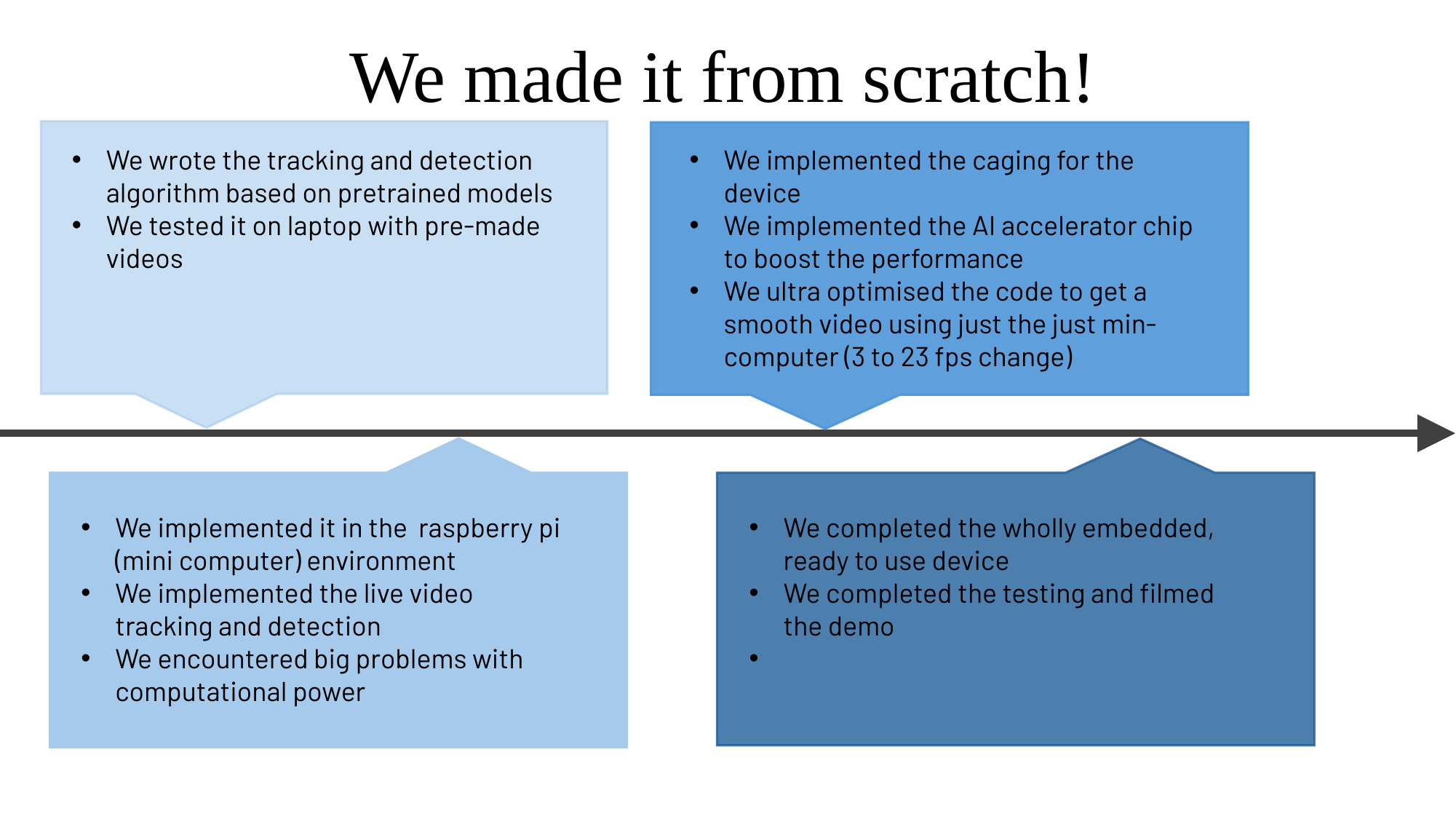

# We made it from scratch!

We wrote the tracking and detection algorithm based on pretrained models
We tested it on laptop with pre-made videos
We implemented the caging for the device
We implemented the AI accelerator chip to boost the performance
We ultra optimised the code to get a smooth video using just the just min-computer (3 to 23 fps change)

We implemented it in the  raspberry pi (mini computer) environment
We implemented the live video tracking and detection
We encountered big problems with computational power
We completed the wholly embedded, ready to use device
We completed the testing and filmed the demo